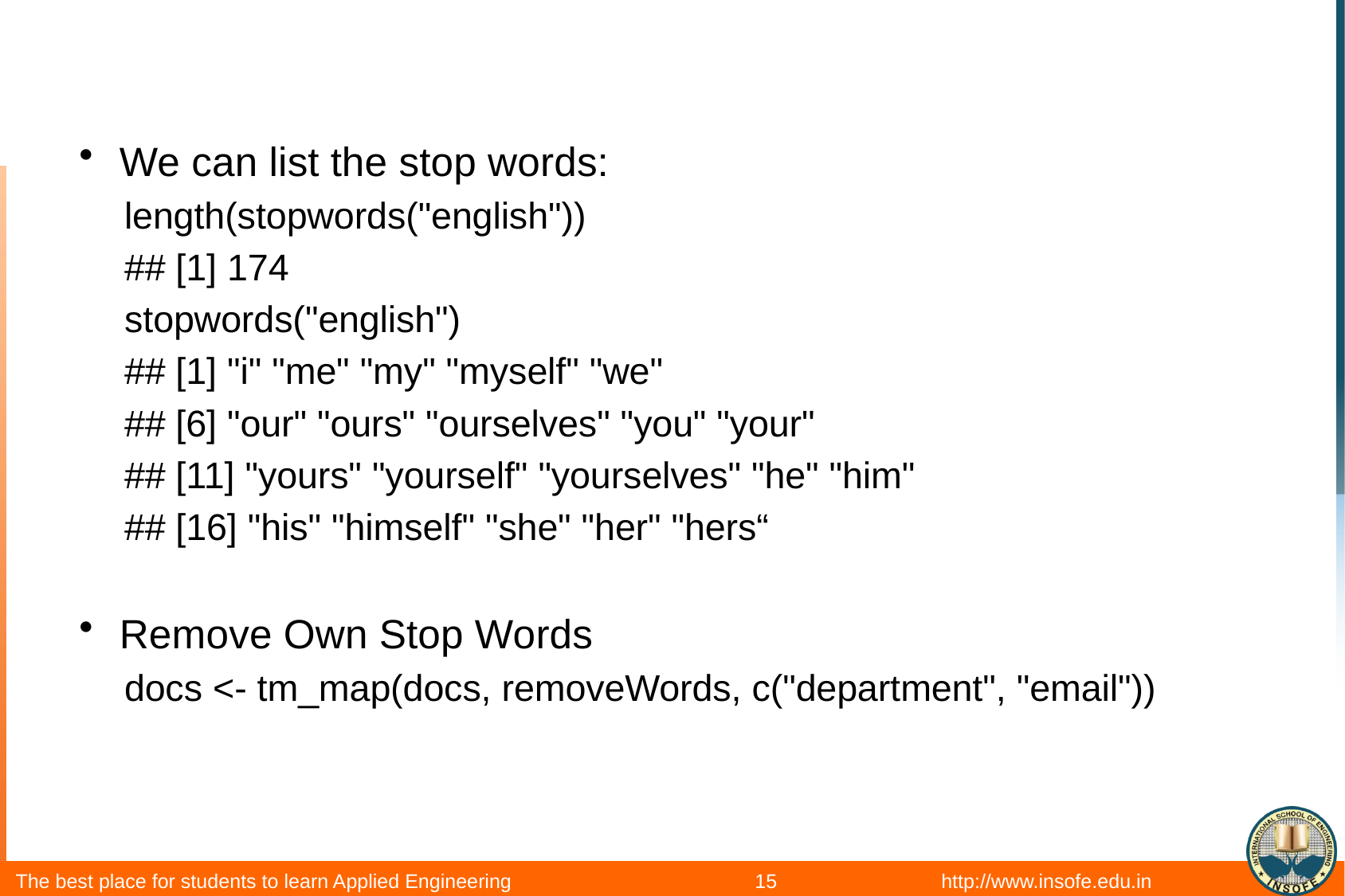

#
We can list the stop words:
length(stopwords("english"))
## [1] 174
stopwords("english")
## [1] "i" "me" "my" "myself" "we"
## [6] "our" "ours" "ourselves" "you" "your"
## [11] "yours" "yourself" "yourselves" "he" "him"
## [16] "his" "himself" "she" "her" "hers“

Remove Own Stop Words
docs <- tm_map(docs, removeWords, c("department", "email"))